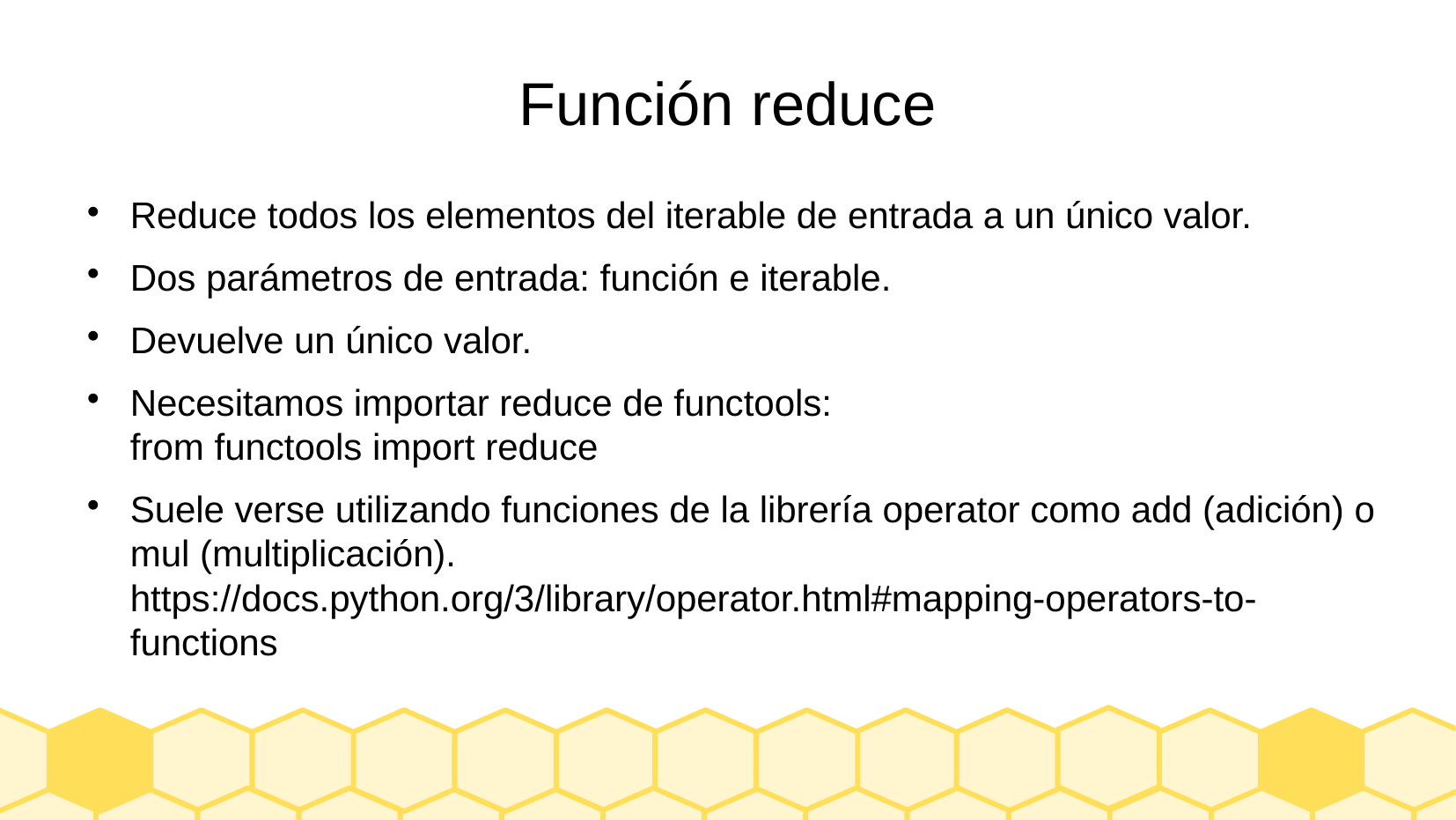

# Función reduce
Reduce todos los elementos del iterable de entrada a un único valor.
Dos parámetros de entrada: función e iterable.
Devuelve un único valor.
Necesitamos importar reduce de functools:
from functools import reduce
Suele verse utilizando funciones de la librería operator como add (adición) o mul (multiplicación).
https://docs.python.org/3/library/operator.html#mapping-operators-to-functions